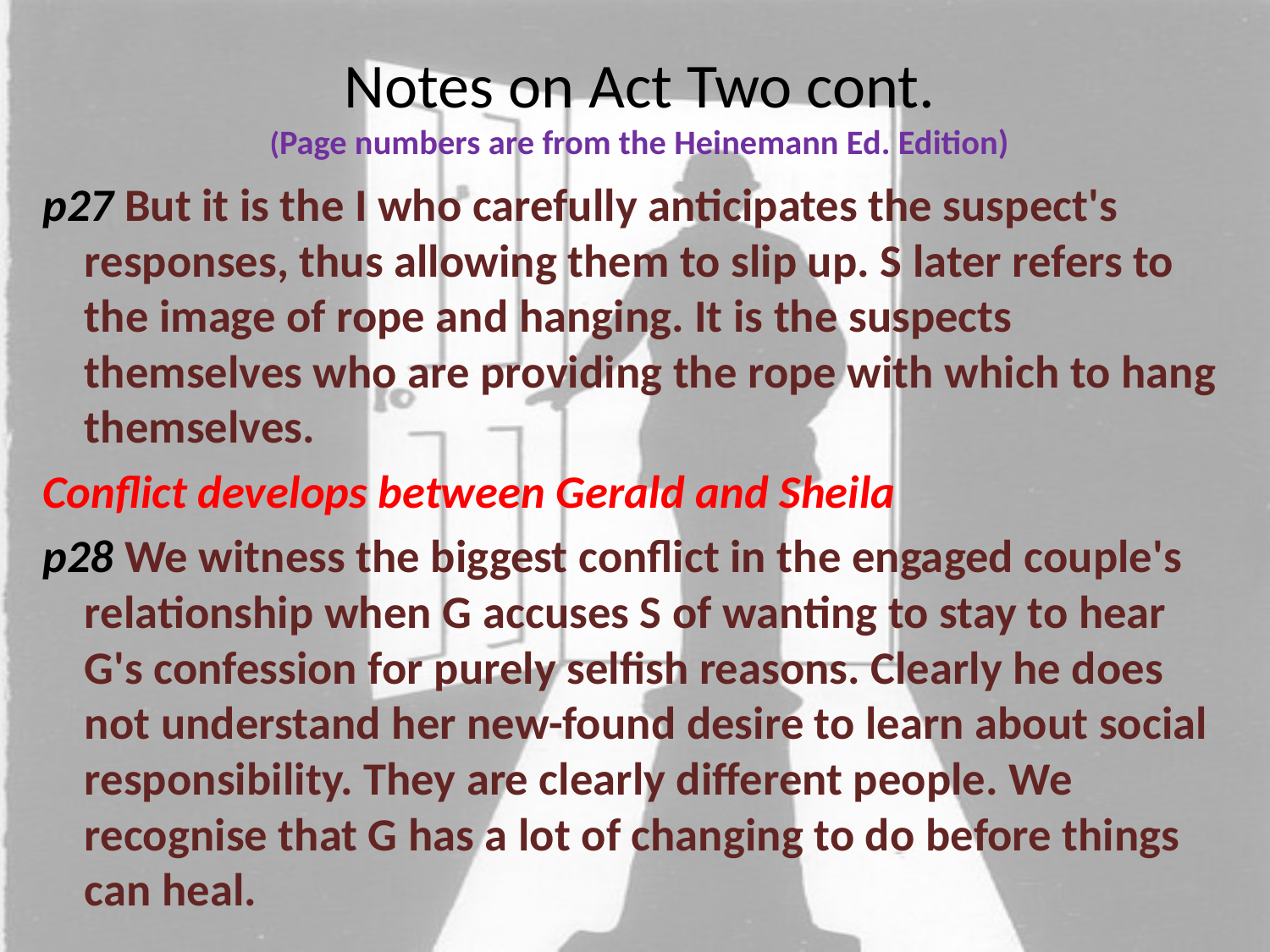

# Notes on Act Two cont. (Page numbers are from the Heinemann Ed. Edition)
p27 But it is the I who carefully anticipates the suspect's responses, thus allowing them to slip up. S later refers to the image of rope and hanging. It is the suspects themselves who are providing the rope with which to hang themselves.
Conflict develops between Gerald and Sheila
p28 We witness the biggest conflict in the engaged couple's relationship when G accuses S of wanting to stay to hear G's confession for purely selfish reasons. Clearly he does not understand her new-found desire to learn about social responsibility. They are clearly different people. We recognise that G has a lot of changing to do before things can heal.